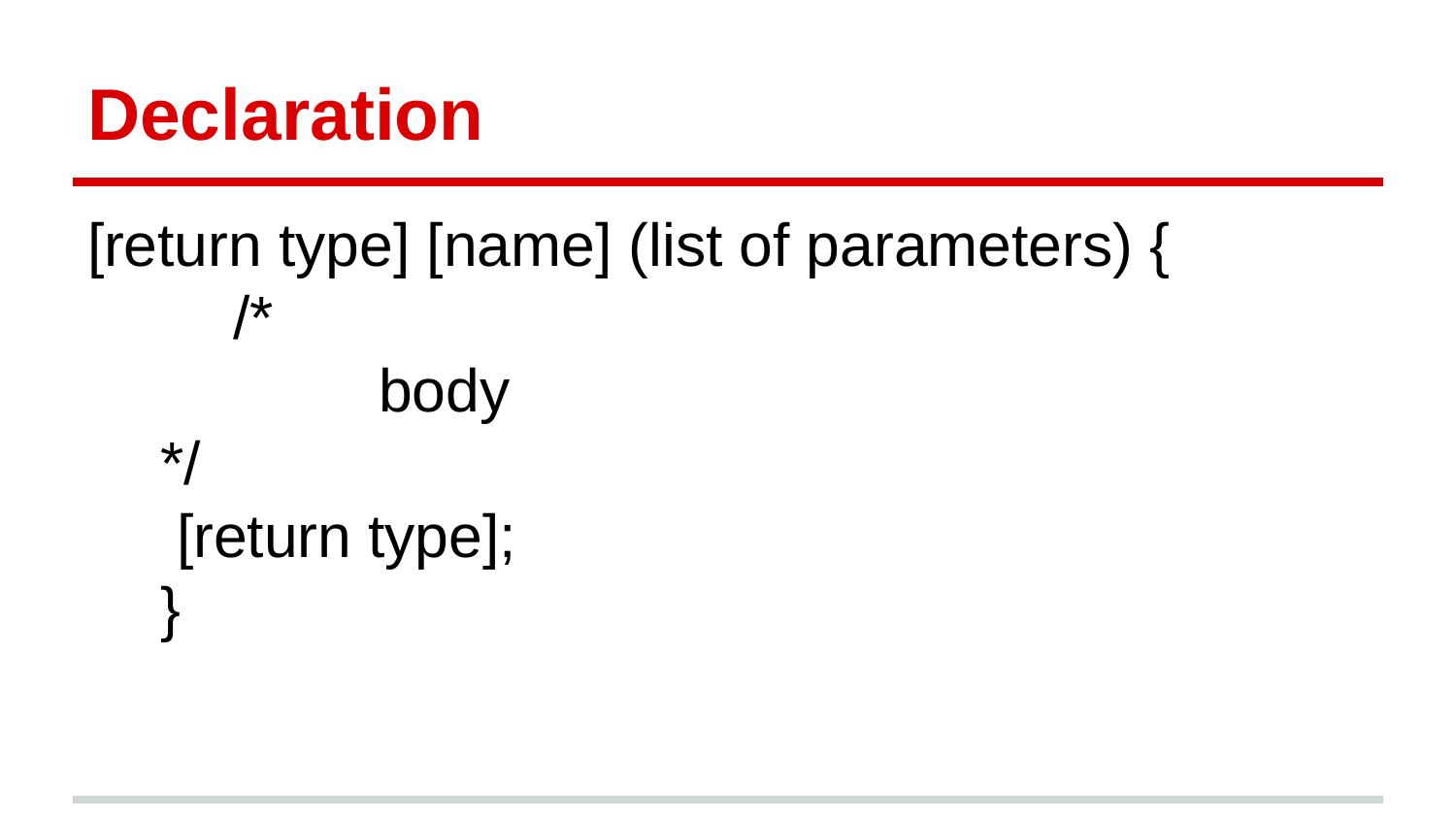

# Declaration
[return type] [name] (list of parameters) {
	/*
		body
*/
 [return type];
}